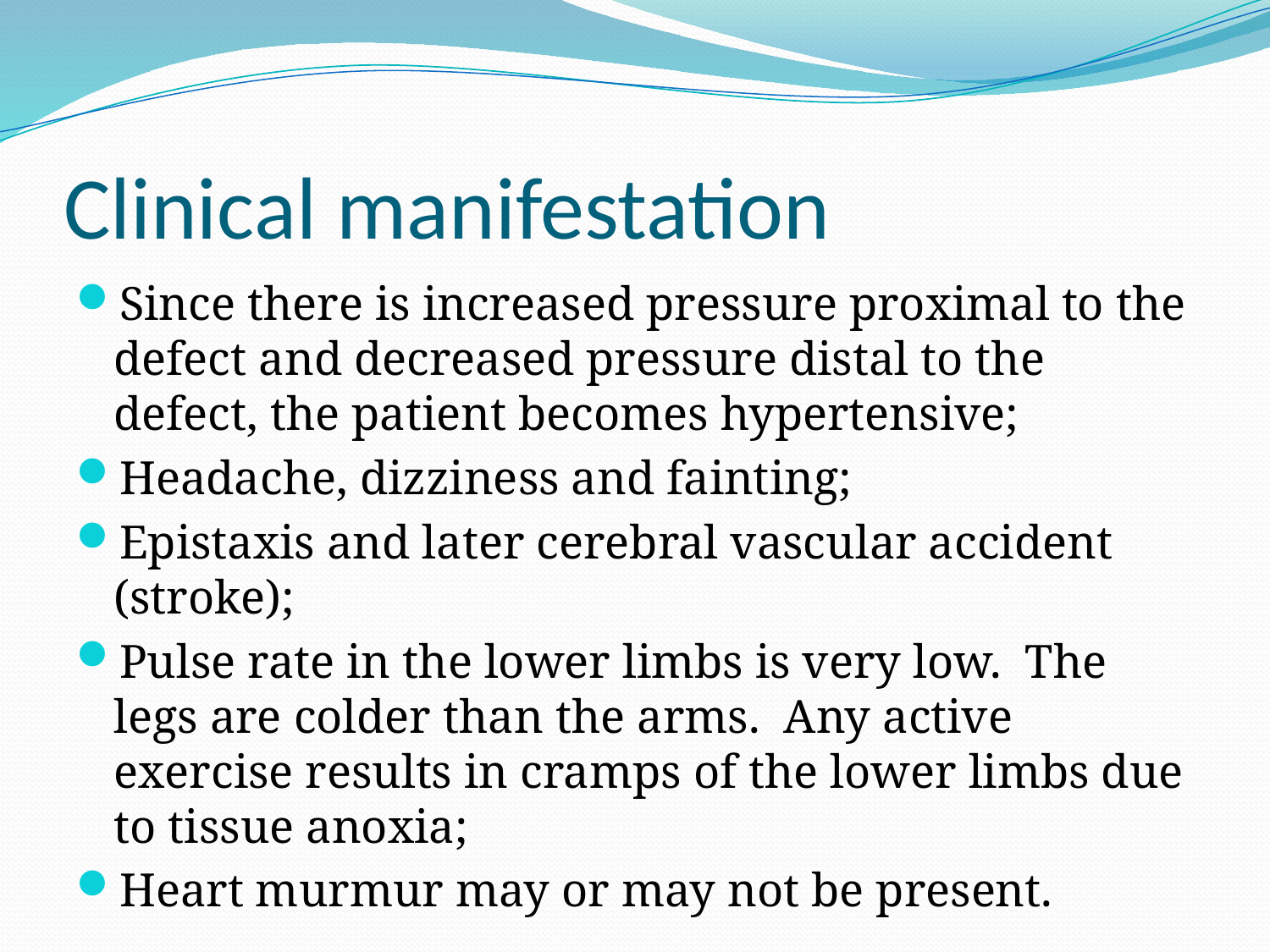

# Clinical manifestation
Since there is increased pressure proximal to the defect and decreased pressure distal to the defect, the patient becomes hypertensive;
Headache, dizziness and fainting;
Epistaxis and later cerebral vascular accident (stroke);
Pulse rate in the lower limbs is very low.  The legs are colder than the arms.  Any active exercise results in cramps of the lower limbs due to tissue anoxia;
Heart murmur may or may not be present.